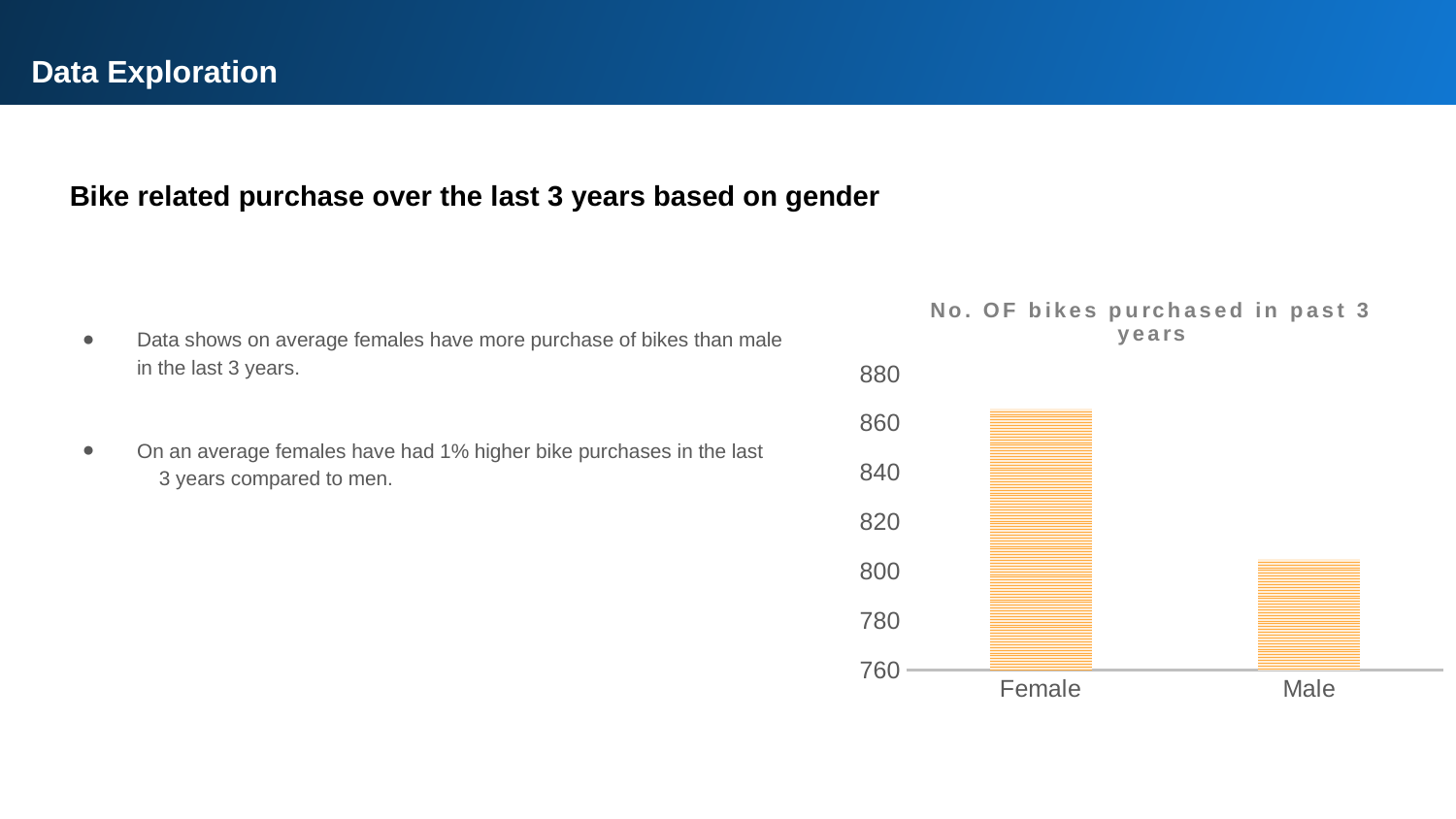

# Data Exploration
Bike related purchase over the last 3 years based on gender

Data shows on average females have more purchase of bikes than male in the last 3 years.

On an average females have had 1% higher bike purchases in the last           3 years compared to men.

### Chart: No. OF bikes purchased in past 3 years

| Category | Total |
|---|---|
| Female | 866.0 |
| Male | 805.0 |